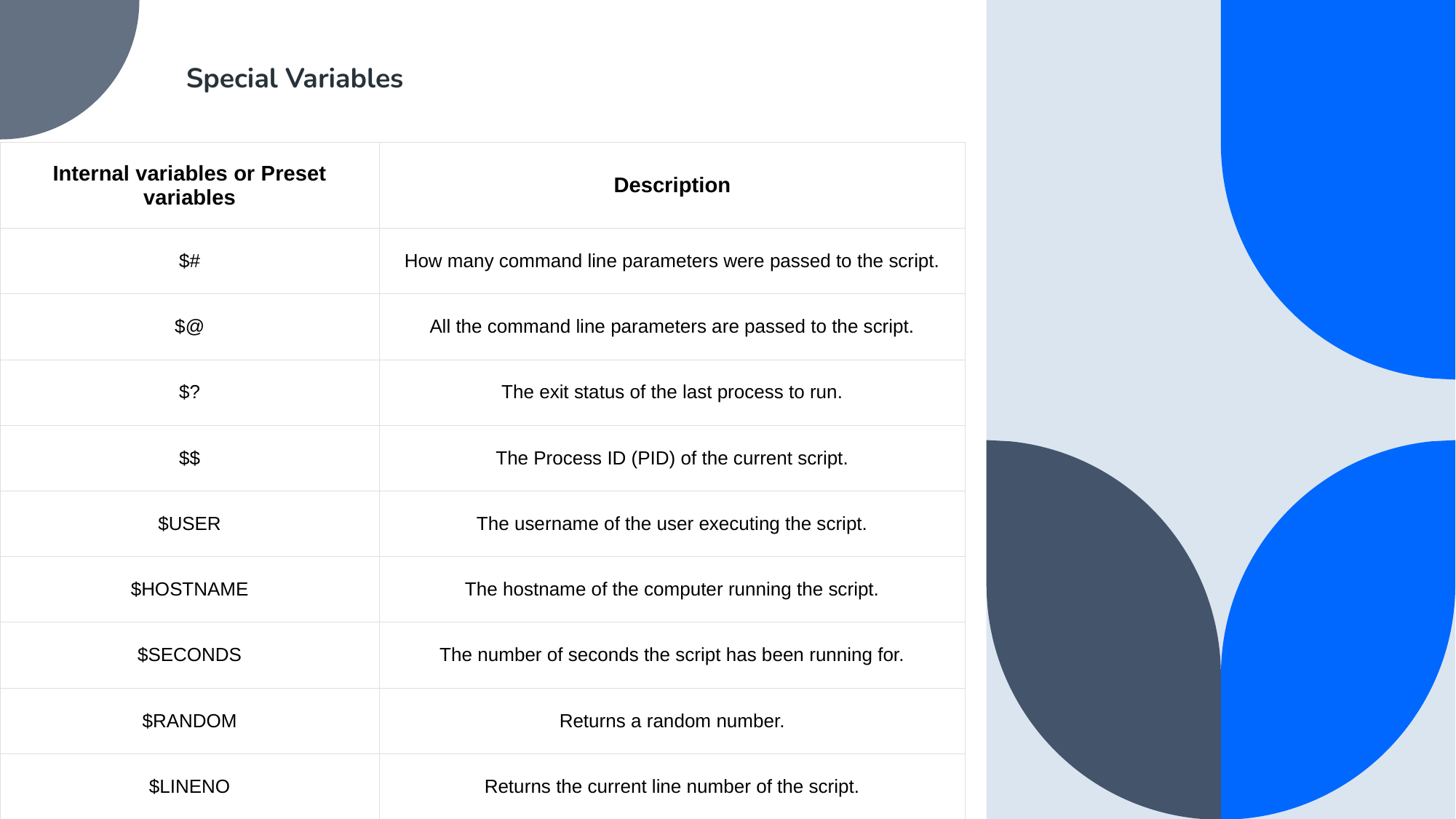

Special Variables

| Internal variables or Preset variables | Description |
| --- | --- |
| $# | How many command line parameters were passed to the script. |
| $@ | All the command line parameters are passed to the script. |
| $? | The exit status of the last process to run. |
| $$ | The Process ID (PID) of the current script. |
| $USER | The username of the user executing the script. |
| $HOSTNAME | The hostname of the computer running the script. |
| $SECONDS | The number of seconds the script has been running for. |
| $RANDOM | Returns a random number. |
| $LINENO | Returns the current line number of the script. |